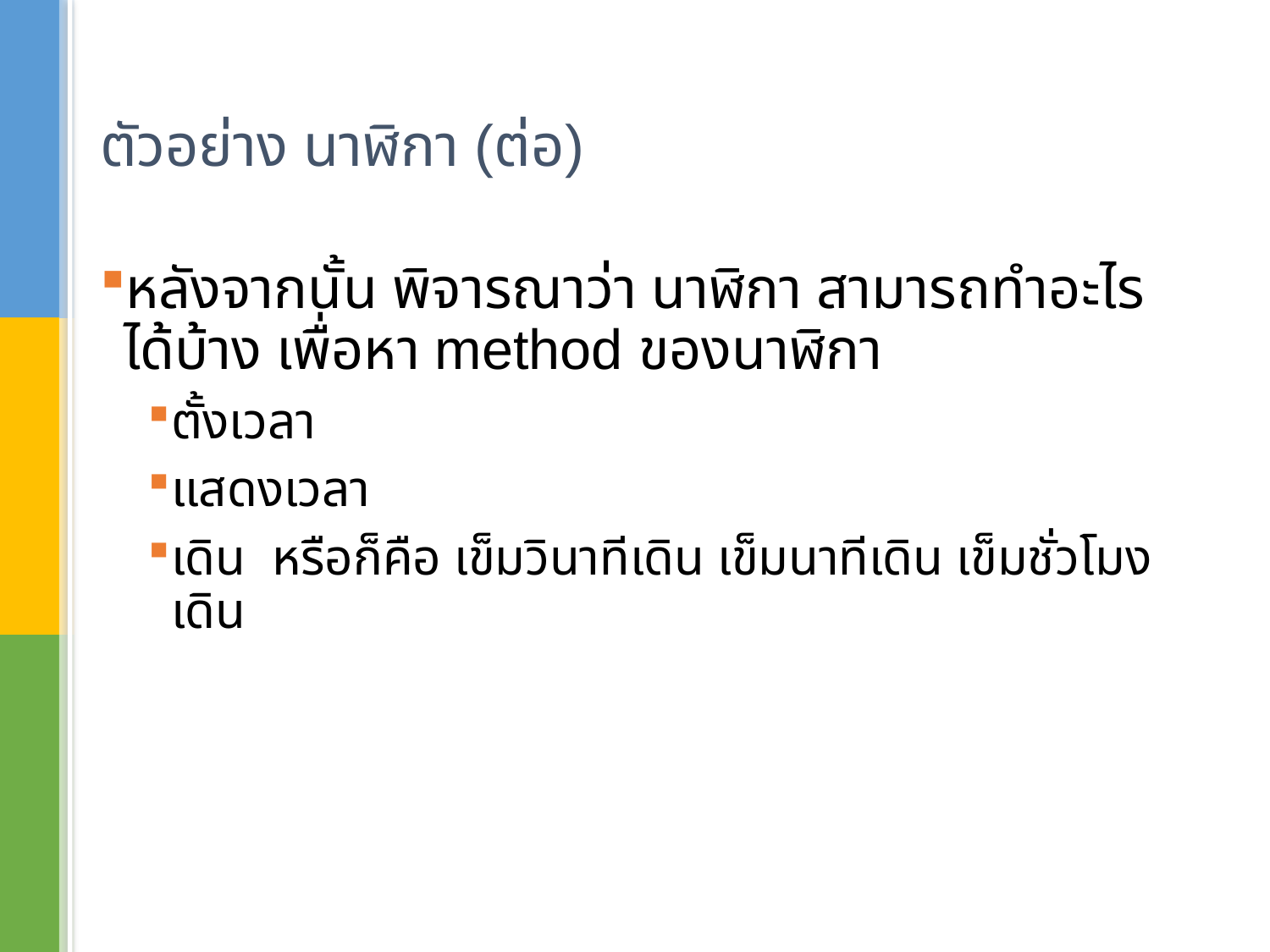

# ตัวอย่าง นาฬิกา (ต่อ)
หลังจากนั้น พิจารณาว่า นาฬิกา สามารถทำอะไรได้บ้าง เพื่อหา method ของนาฬิกา
ตั้งเวลา
แสดงเวลา
เดิน  หรือก็คือ เข็มวินาทีเดิน เข็มนาทีเดิน เข็มชั่วโมงเดิน